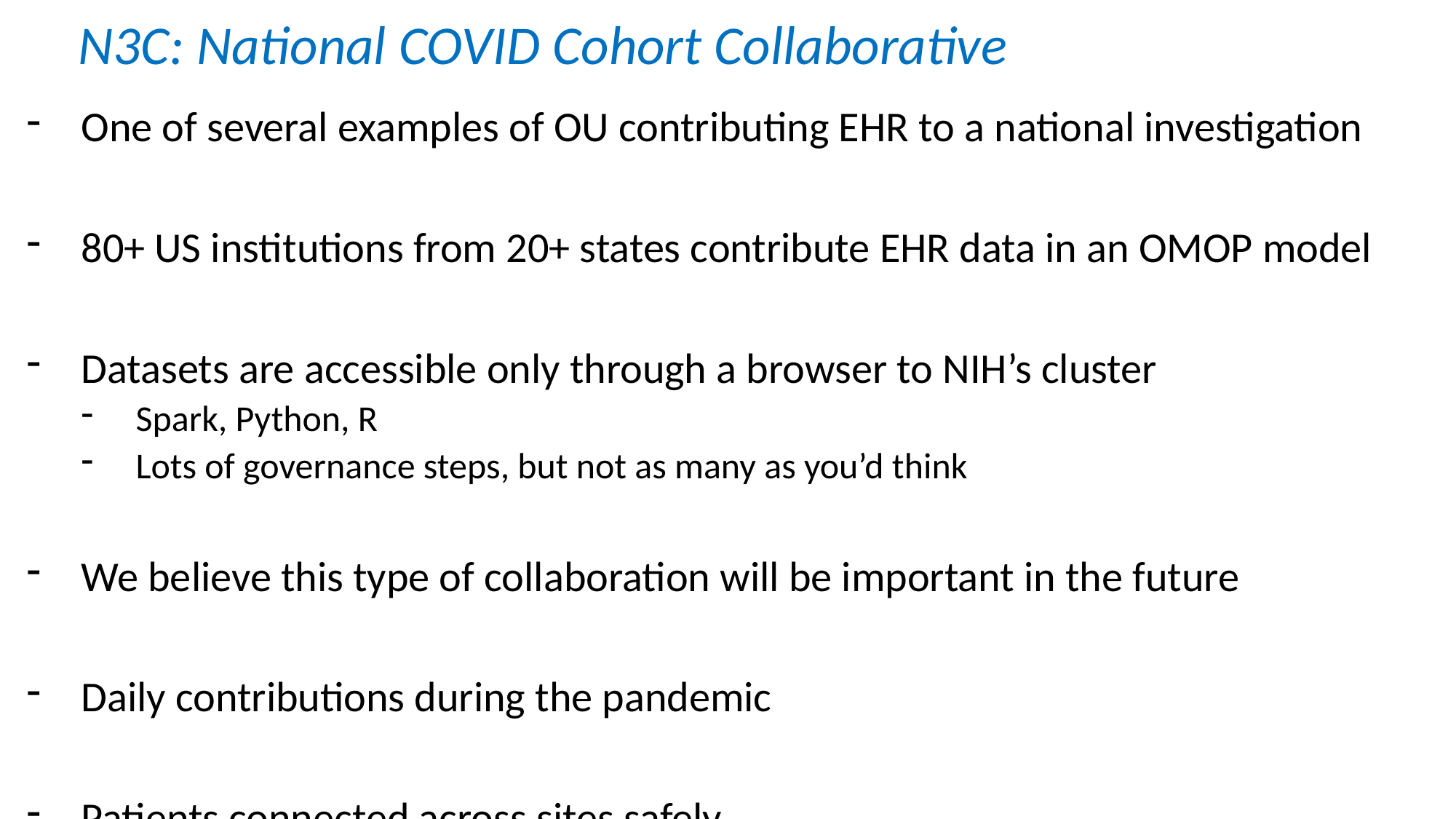

# N3C: National COVID Cohort Collaborative
One of several examples of OU contributing EHR to a national investigation

80+ US institutions from 20+ states contribute EHR data in an OMOP model

Datasets are accessible only through a browser to NIH’s cluster
Spark, Python, R
Lots of governance steps, but not as many as you’d think

We believe this type of collaboration will be important in the future

Daily contributions during the pandemic

Patients connected across sites safely
Each site tokenized PII via PPRL (privacy preserving record linkage)